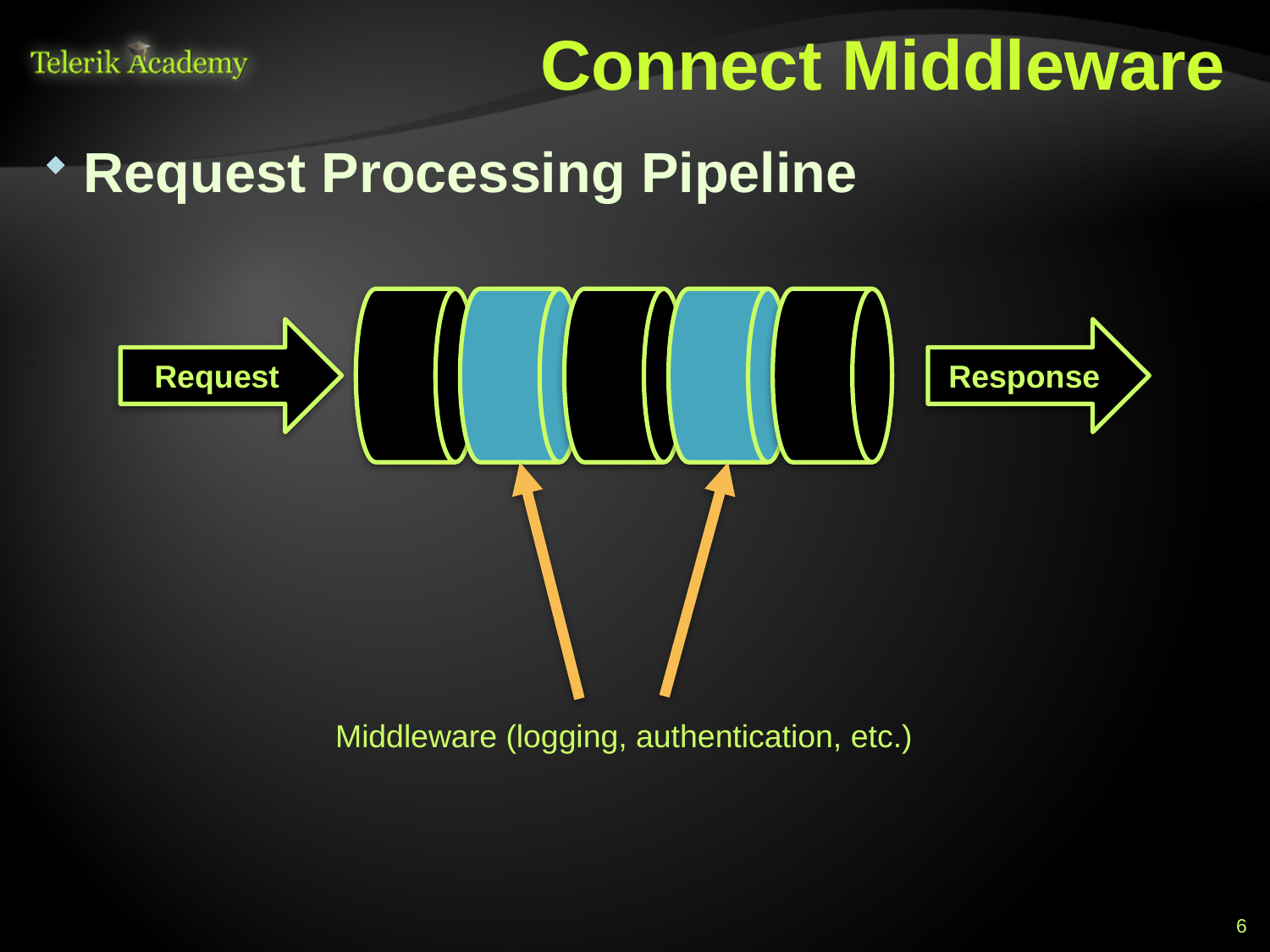

# Connect Middleware
Request Processing Pipeline

Request
Response
Middleware (logging, authentication, etc.)
6